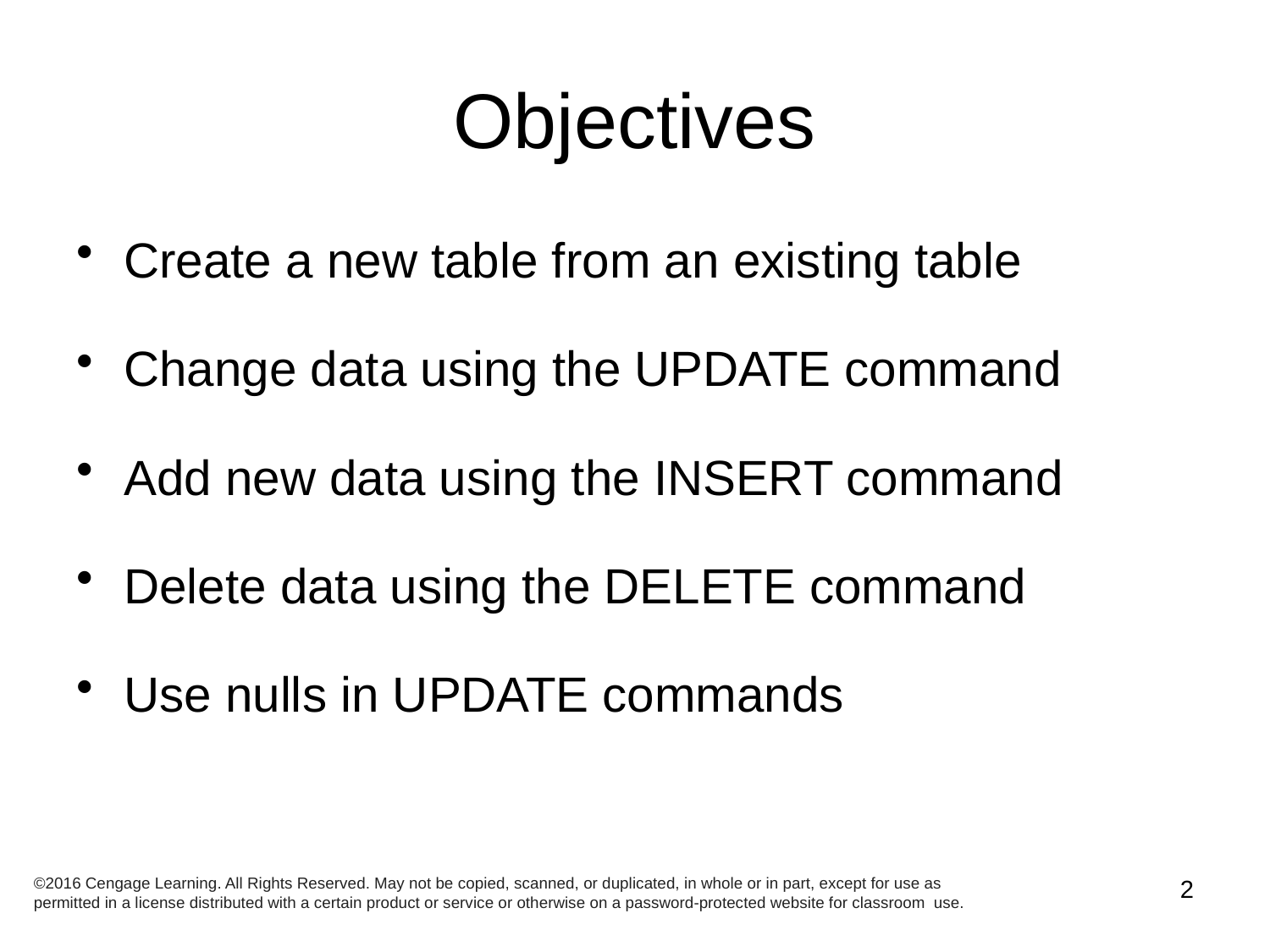

# Objectives
Create a new table from an existing table
Change data using the UPDATE command
Add new data using the INSERT command
Delete data using the DELETE command
Use nulls in UPDATE commands
©2016 Cengage Learning. All Rights Reserved. May not be copied, scanned, or duplicated, in whole or in part, except for use as permitted in a license distributed with a certain product or service or otherwise on a password-protected website for classroom  use.
2